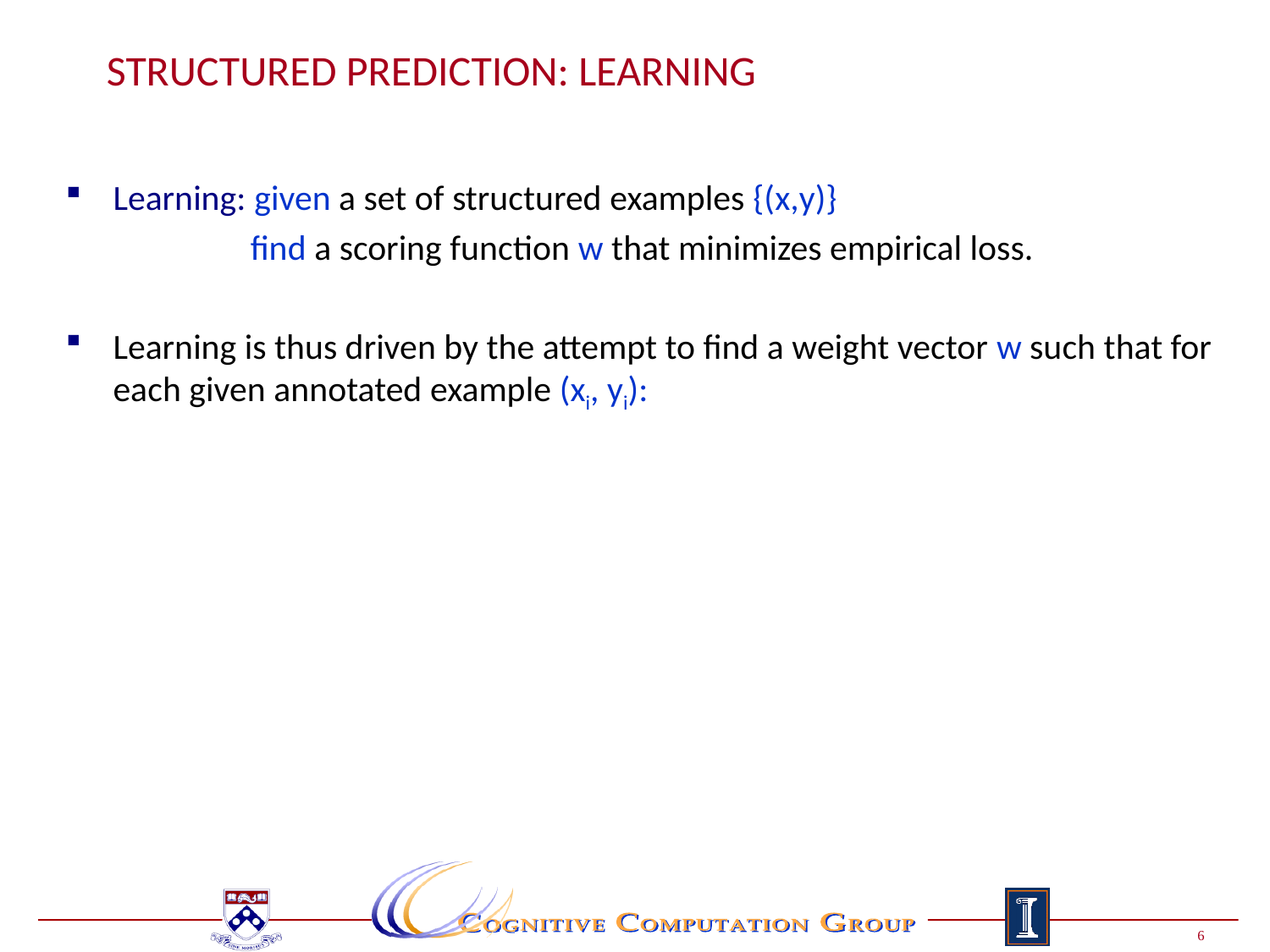

Page 6
# Structured Prediction: Learning
Learning: given a set of structured examples {(x,y)}
                       find a scoring function w that minimizes empirical loss.

Learning is thus driven by the attempt to find a weight vector w such that for each given annotated example (xi, yi):